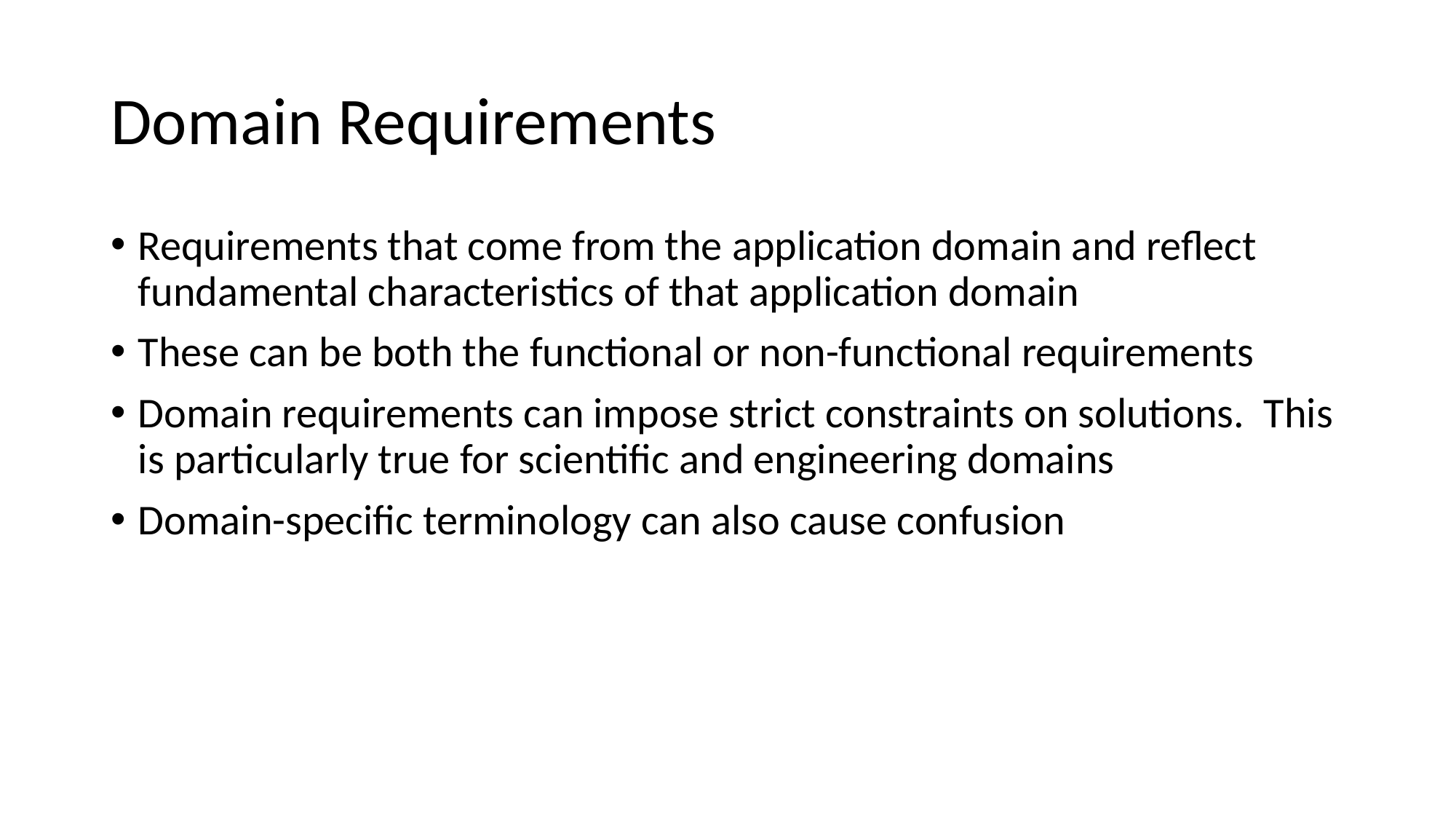

# Domain Requirements
Requirements that come from the application domain and reflect fundamental characteristics of that application domain
These can be both the functional or non-functional requirements
Domain requirements can impose strict constraints on solutions.  This is particularly true for scientific and engineering domains
Domain-specific terminology can also cause confusion